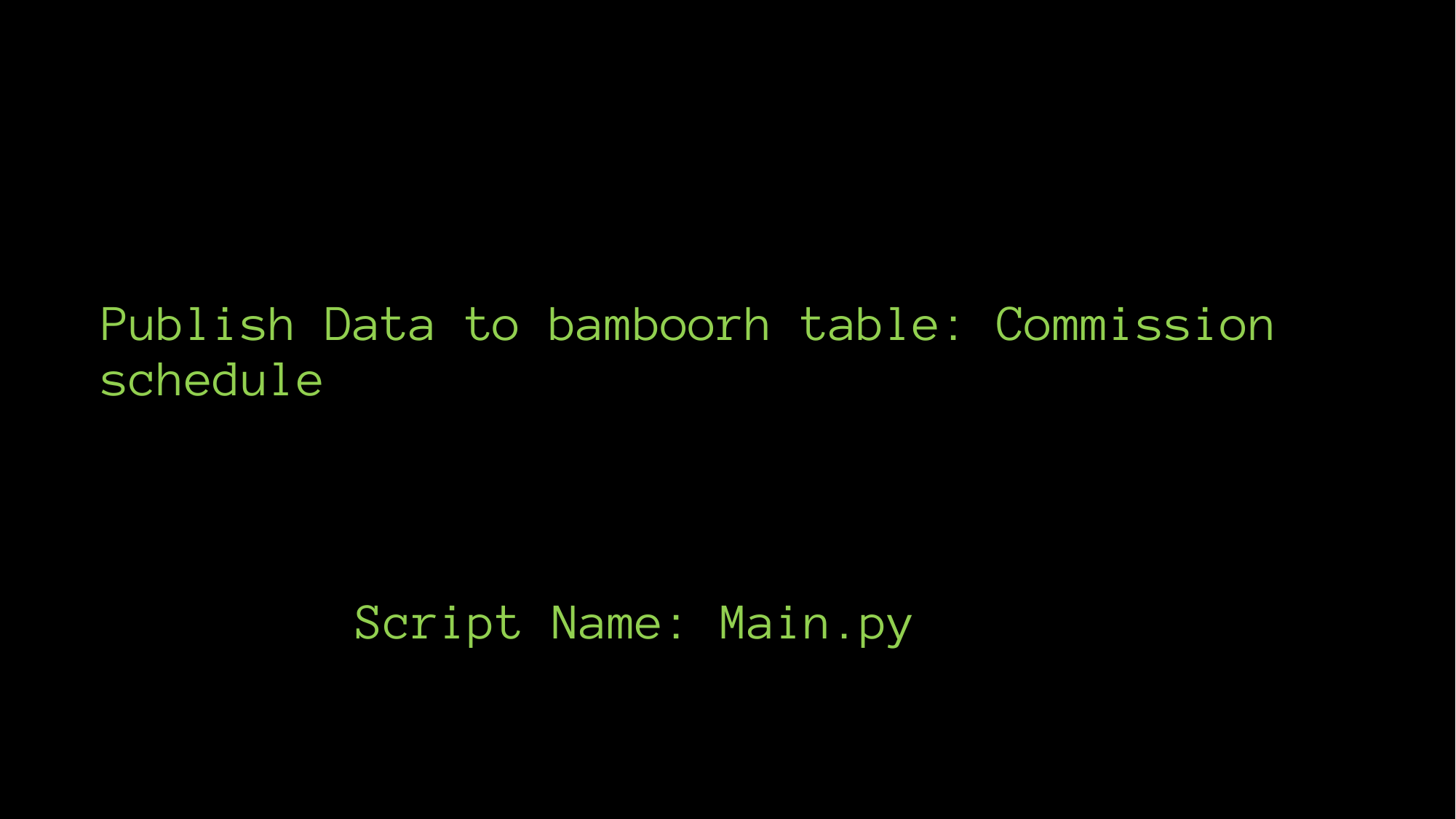

Publish Data to bamboorh table: Commission schedule
Script Name: Main.py